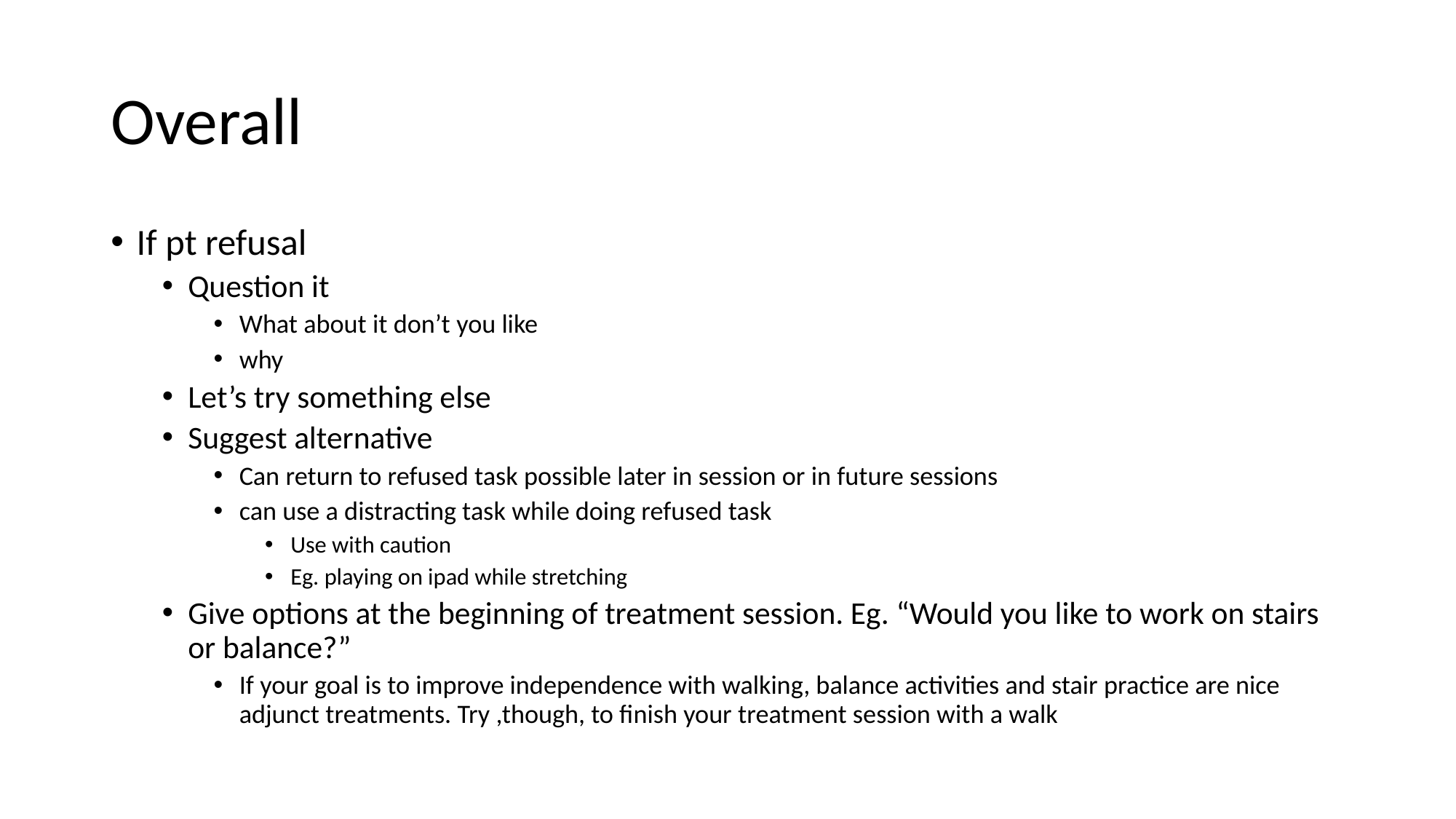

# Overall
If pt refusal
Question it
What about it don’t you like
why
Let’s try something else
Suggest alternative
Can return to refused task possible later in session or in future sessions
can use a distracting task while doing refused task
Use with caution
Eg. playing on ipad while stretching
Give options at the beginning of treatment session. Eg. “Would you like to work on stairs or balance?”
If your goal is to improve independence with walking, balance activities and stair practice are nice adjunct treatments. Try ,though, to finish your treatment session with a walk